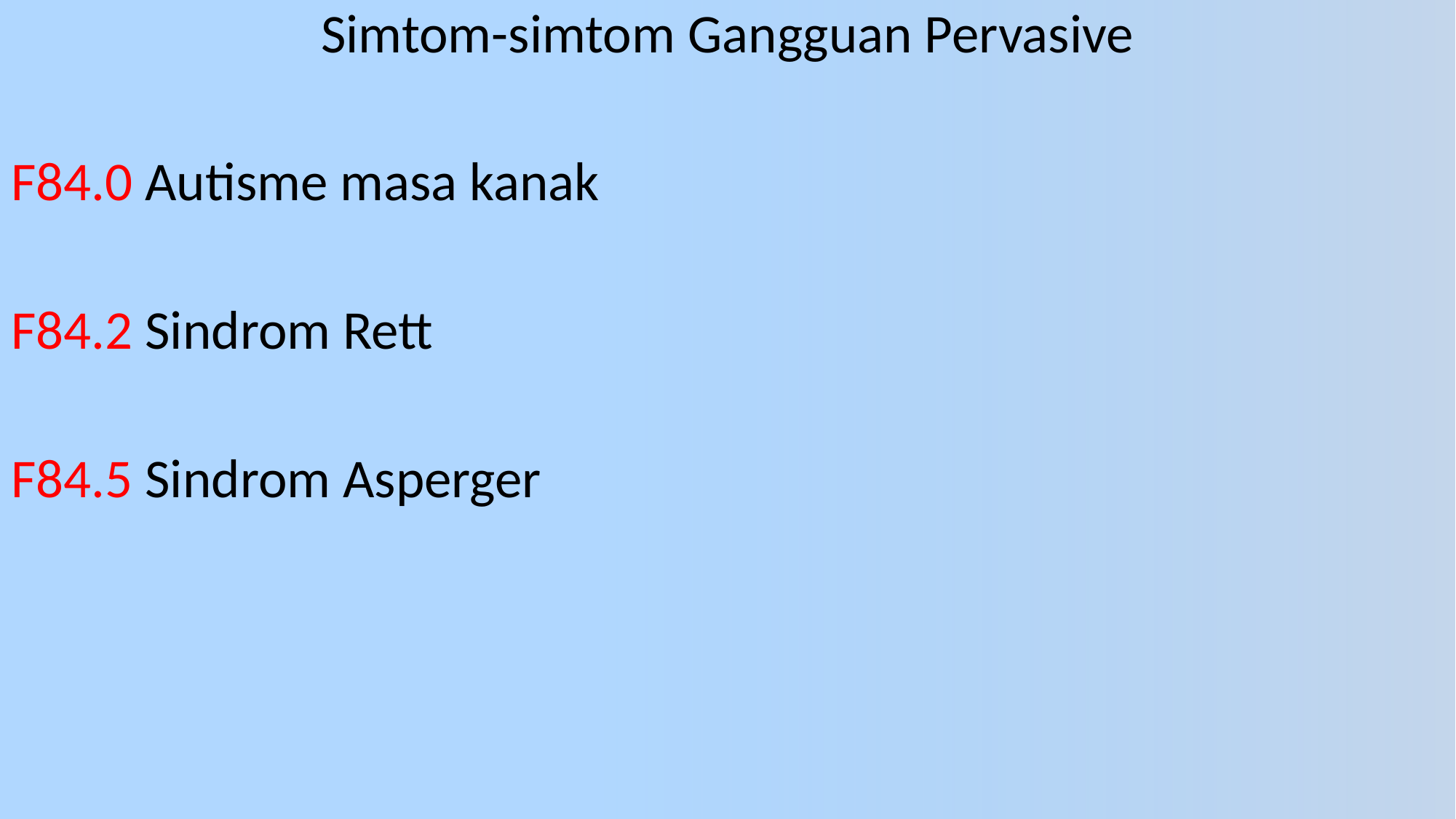

# Simtom-simtom Gangguan Pervasive

F84.0 Autisme masa kanak

F84.2 Sindrom Rett

F84.5 Sindrom Asperger